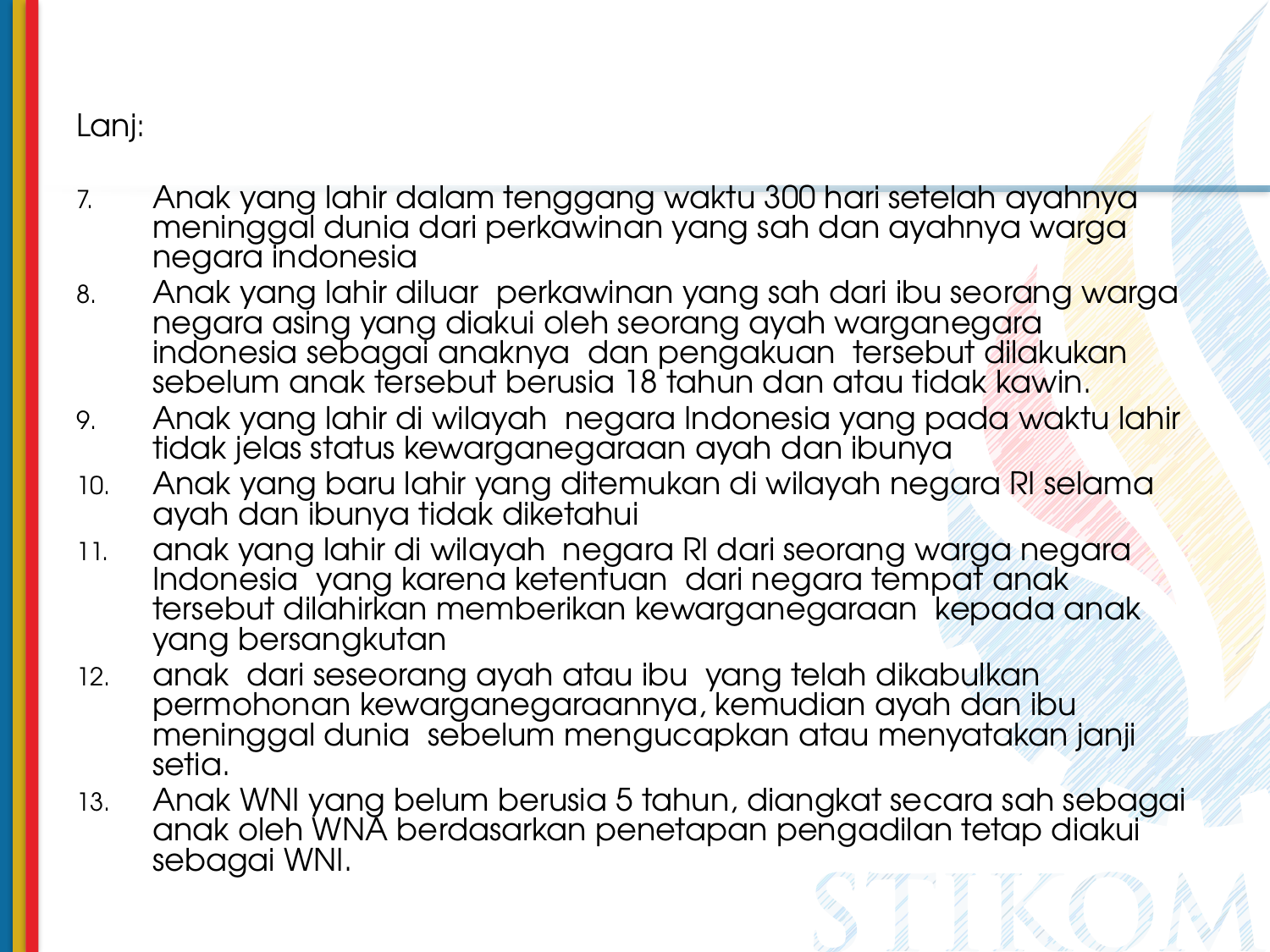

Lanj:

Anak yang lahir dalam tenggang waktu 300 hari setelah ayahnya meninggal dunia dari perkawinan yang sah dan ayahnya warga negara indonesia
Anak yang lahir diluar  perkawinan yang sah dari ibu seorang warga negara asing yang diakui oleh seorang ayah warganegara indonesia sebagai anaknya  dan pengakuan  tersebut dilakukan sebelum anak tersebut berusia 18 tahun dan atau tidak kawin.
Anak yang lahir di wilayah  negara Indonesia yang pada waktu lahir tidak jelas status kewarganegaraan ayah dan ibunya
Anak yang baru lahir yang ditemukan di wilayah negara RI selama ayah dan ibunya tidak diketahui
anak yang lahir di wilayah  negara RI dari seorang warga negara Indonesia  yang karena ketentuan  dari negara tempat anak tersebut dilahirkan memberikan kewarganegaraan  kepada anak yang bersangkutan
anak  dari seseorang ayah atau ibu  yang telah dikabulkan permohonan kewarganegaraannya, kemudian ayah dan ibu meninggal dunia  sebelum mengucapkan atau menyatakan janji setia.
Anak WNI yang belum berusia 5 tahun, diangkat secara sah sebagai anak oleh WNA berdasarkan penetapan pengadilan tetap diakui sebagai WNI.